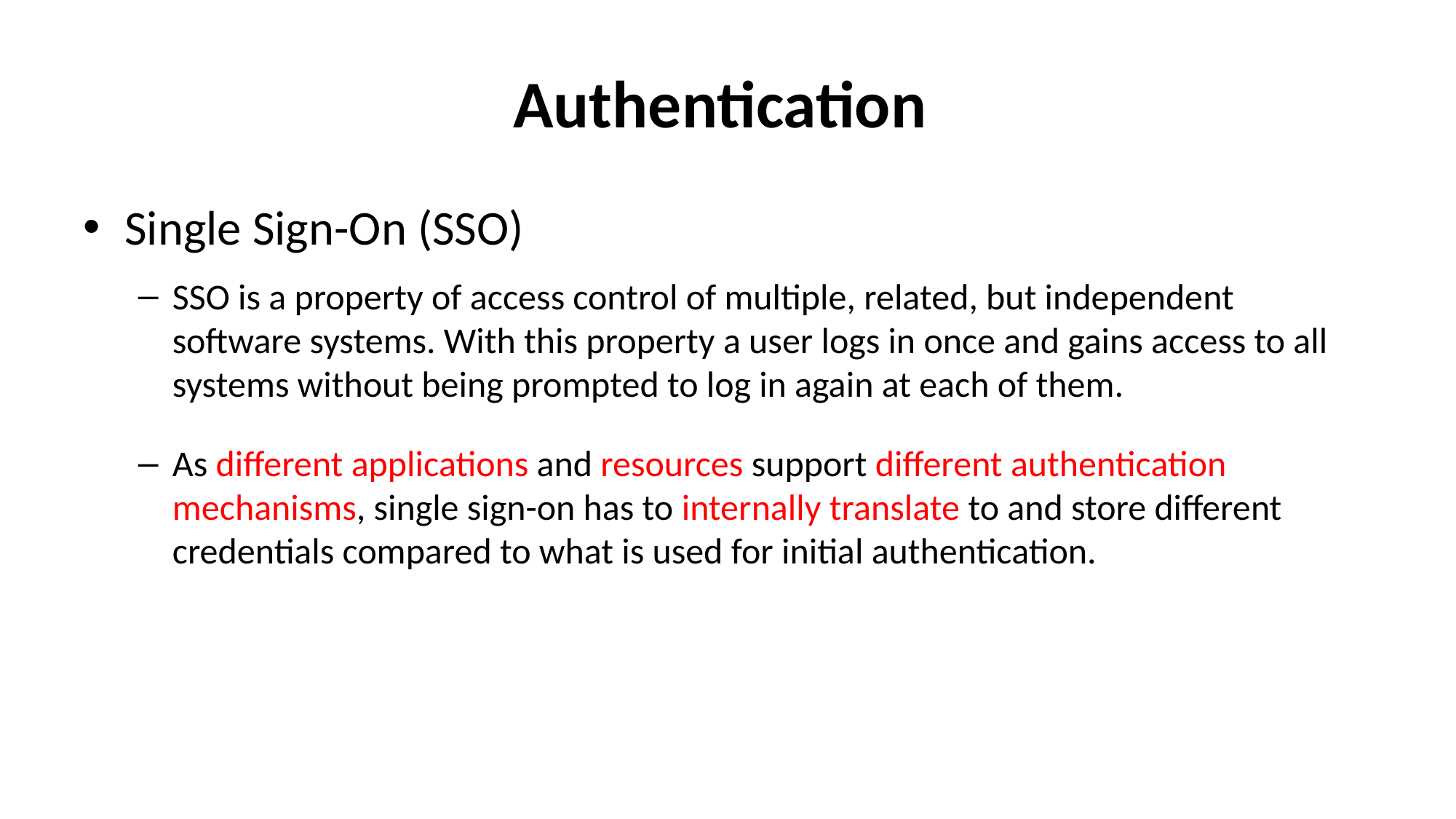

# Authentication
Single Sign-On (SSO)
SSO is a property of access control of multiple, related, but independent software systems. With this property a user logs in once and gains access to all systems without being prompted to log in again at each of them.
As different applications and resources support different authentication mechanisms, single sign-on has to internally translate to and store different credentials compared to what is used for initial authentication.